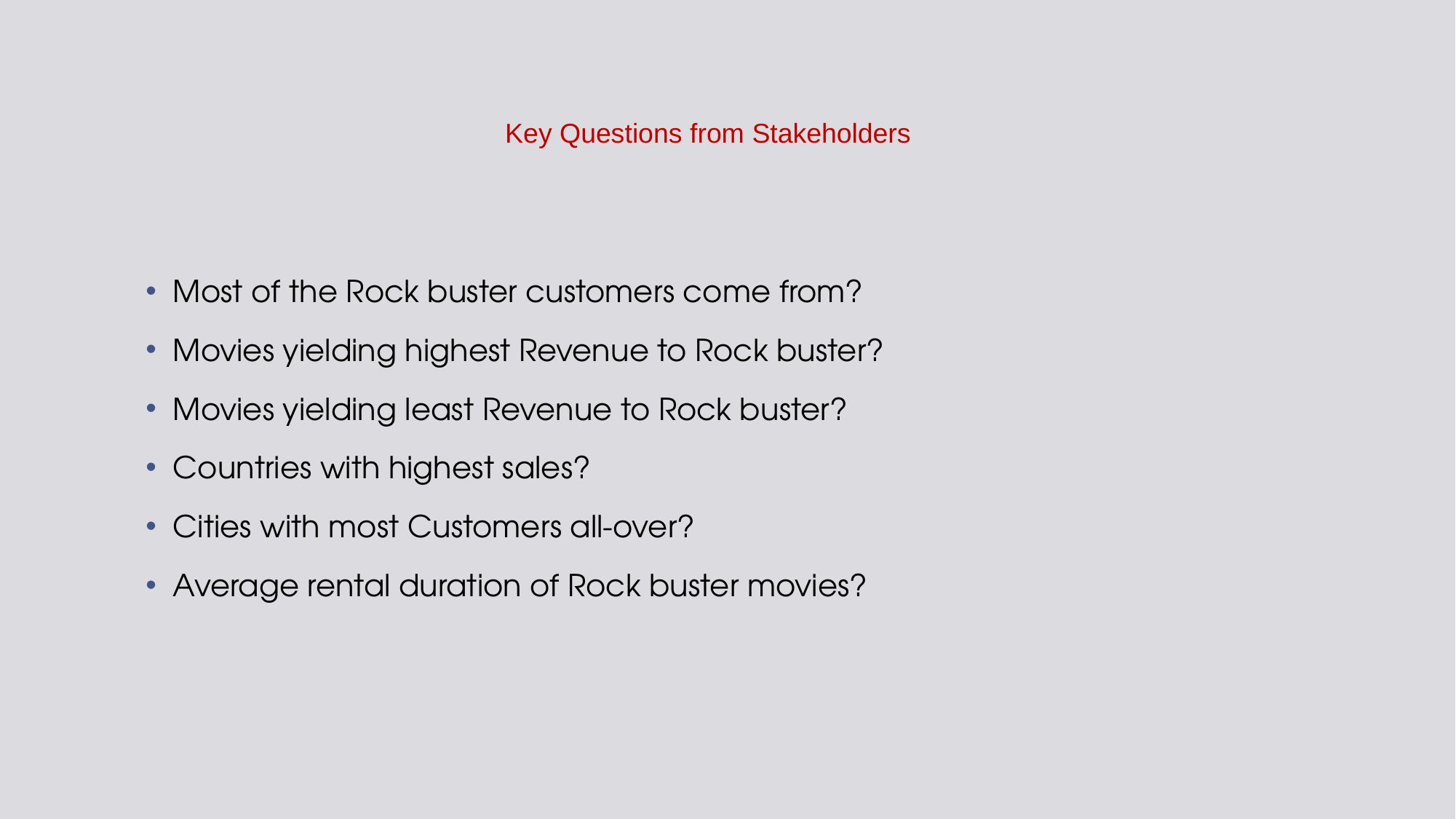

# Key Questions from Stakeholders
Most of the Rock buster customers come from?
Movies yielding highest Revenue to Rock buster?
Movies yielding least Revenue to Rock buster?
Countries with highest sales?
Cities with most Customers all-over?
Average rental duration of Rock buster movies?